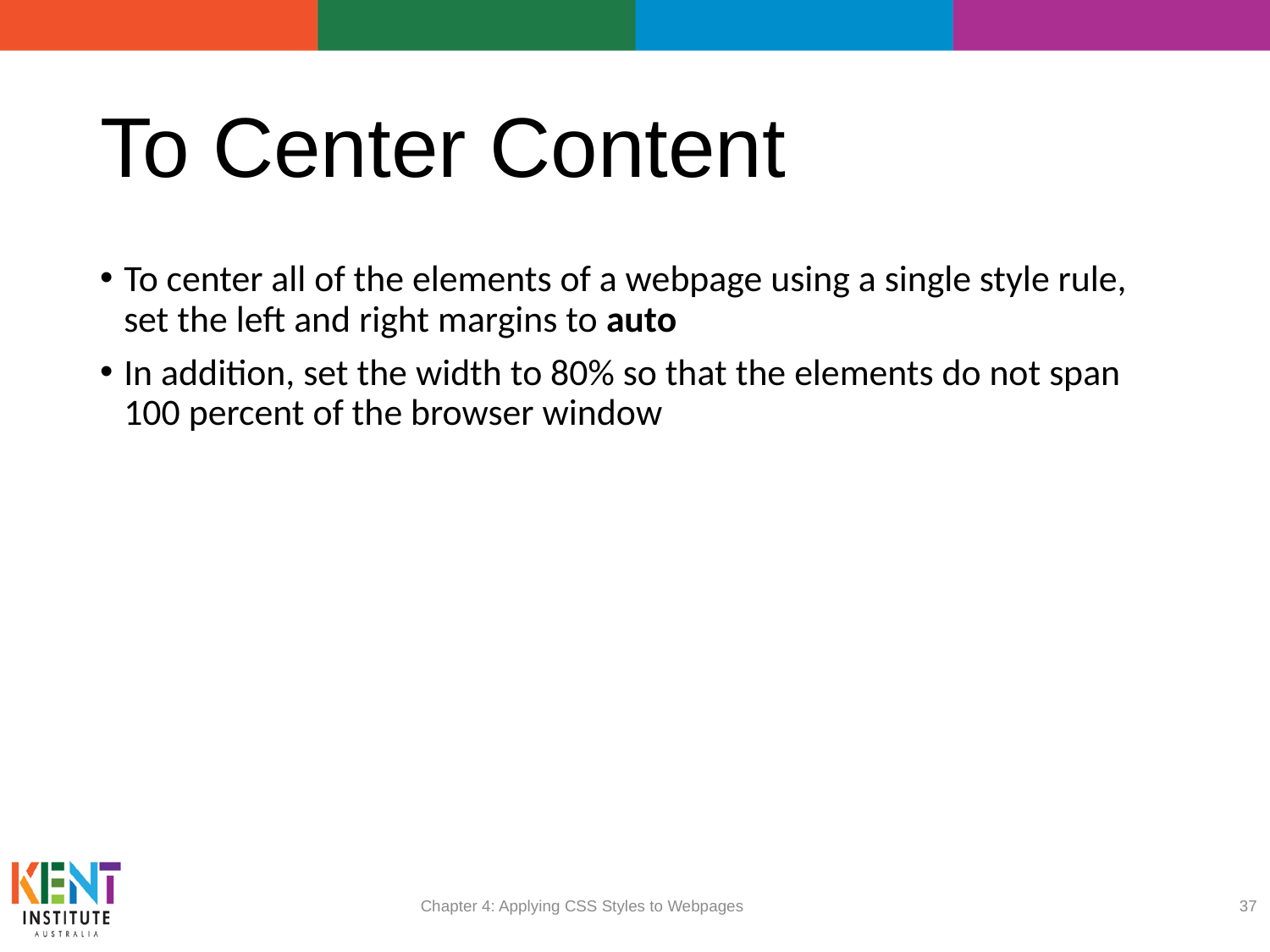

# To Center Content
To center all of the elements of a webpage using a single style rule, set the left and right margins to auto
In addition, set the width to 80% so that the elements do not span 100 percent of the browser window
Chapter 4: Applying CSS Styles to Webpages
37